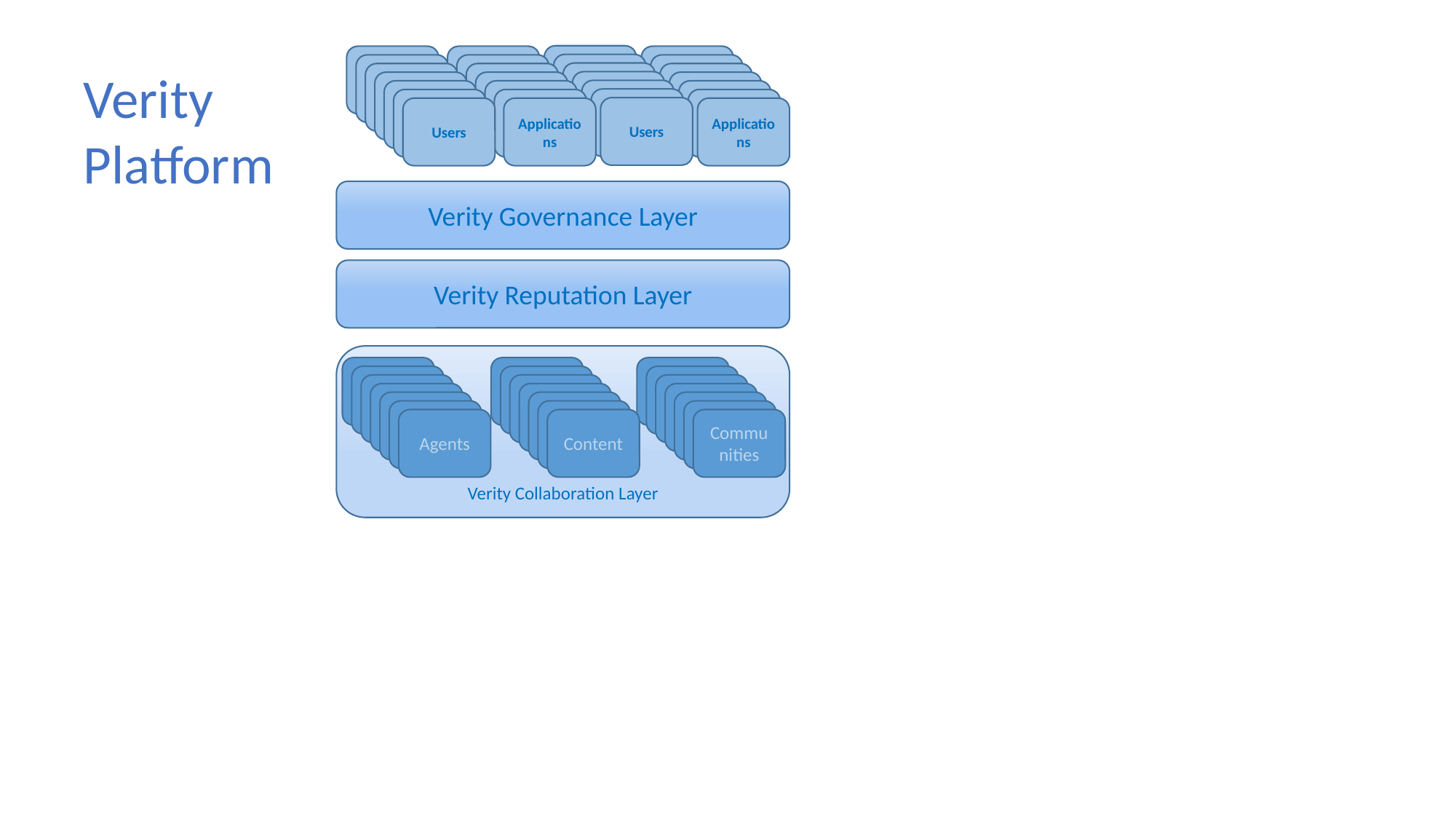

Users

Applications

Users

Applications
Verity Governance Layer
Verity Reputation Layer
Verity Collaboration Layer

Content

Communities

Agents
Verity Platform